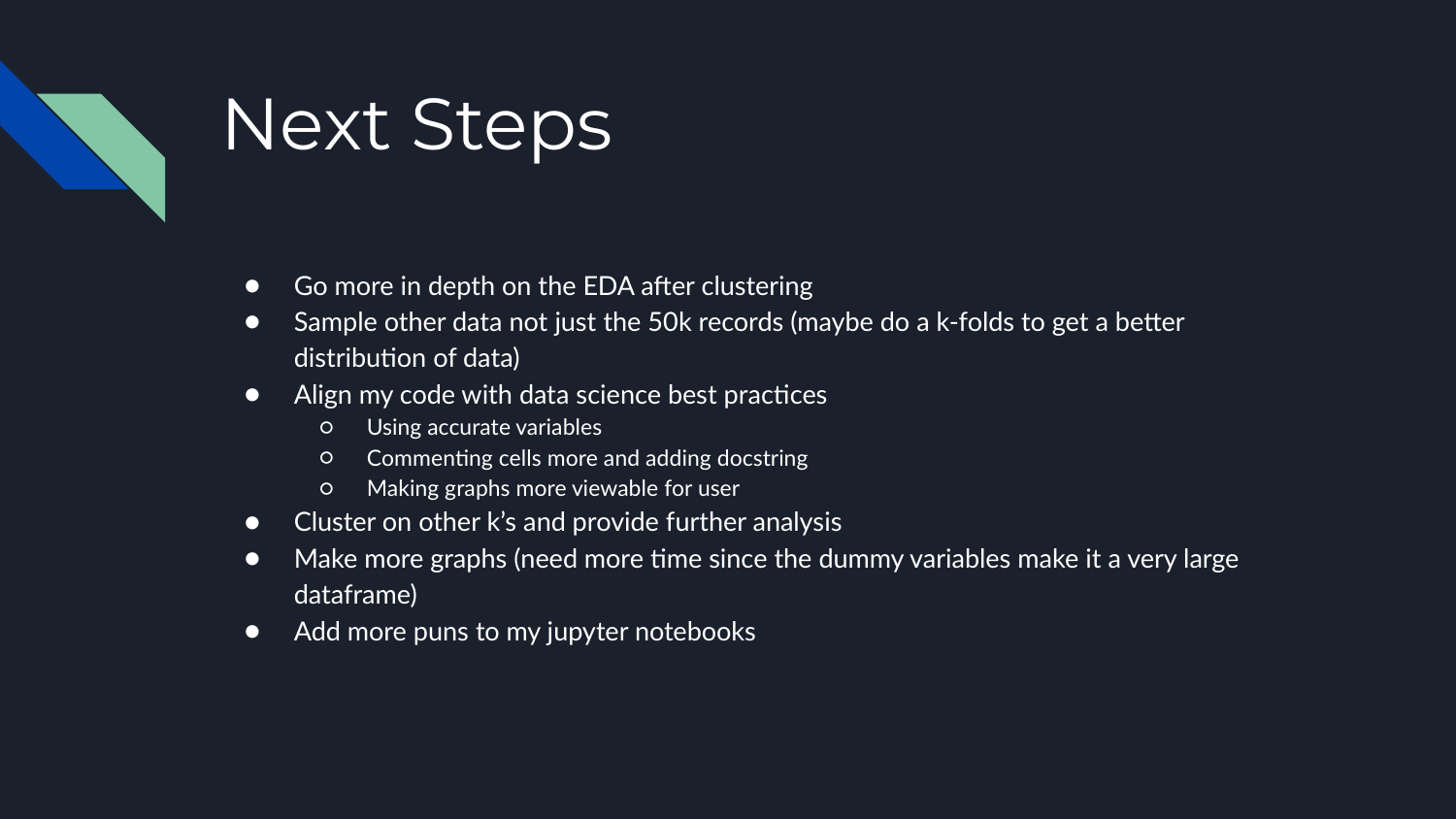

# Next Steps
Go more in depth on the EDA after clustering
Sample other data not just the 50k records (maybe do a k-folds to get a better distribution of data)
Align my code with data science best practices
Using accurate variables
Commenting cells more and adding docstring
Making graphs more viewable for user
Cluster on other k’s and provide further analysis
Make more graphs (need more time since the dummy variables make it a very large dataframe)
Add more puns to my jupyter notebooks